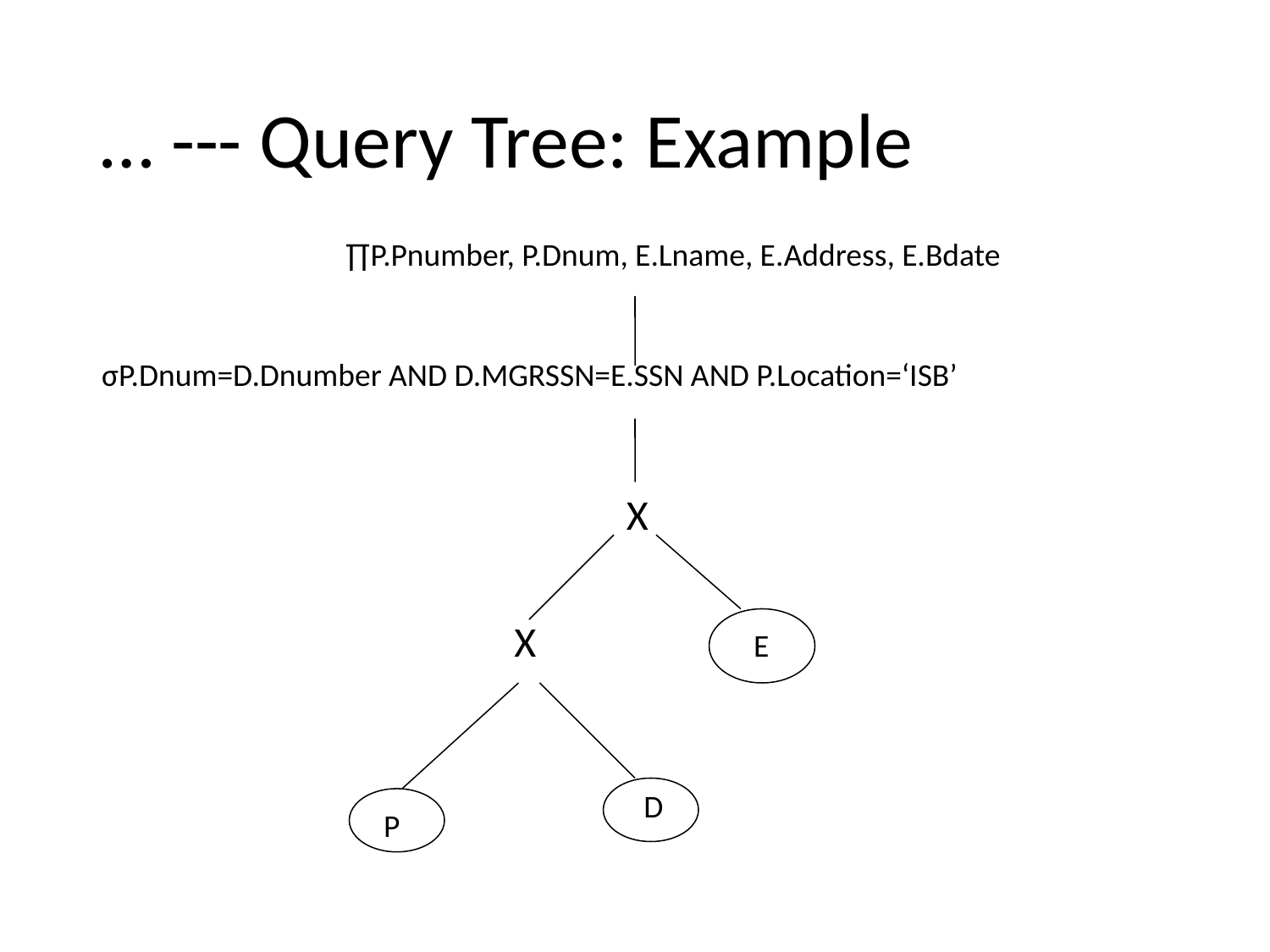

# … --- Query Tree: Example
∏P.Pnumber, P.Dnum, E.Lname, E.Address, E.Bdate

σP.Dnum=D.Dnumber AND D.MGRSSN=E.SSN AND P.Location=‘ISB’

Χ

X

E

D

P